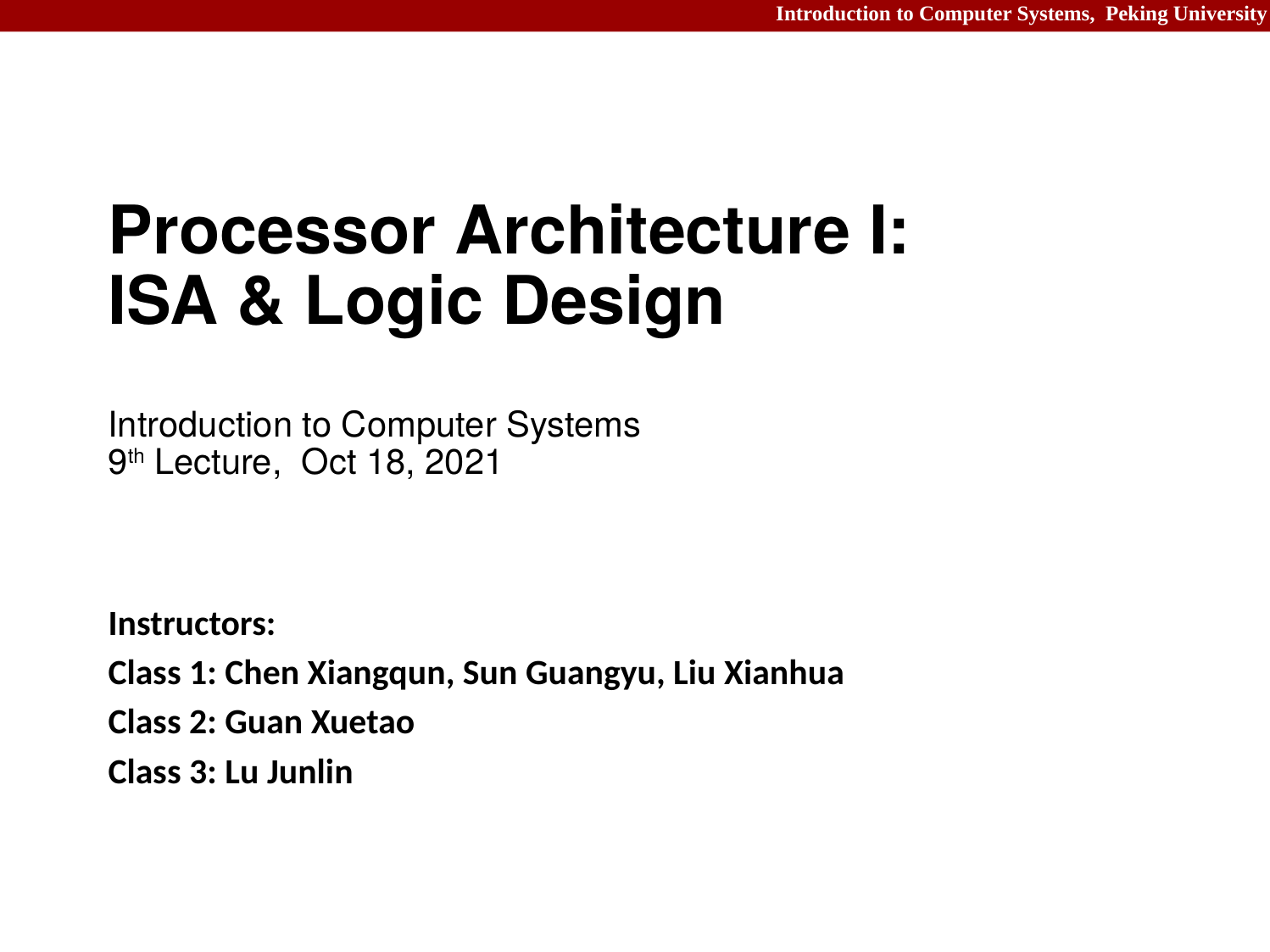

Processor Architecture I:
ISA & Logic Design
Introduction to Computer Systems
9th Lecture,  Oct 18, 2021
Instructors:
Class 1: Chen Xiangqun, Sun Guangyu, Liu Xianhua
Class 2: Guan Xuetao
Class 3: Lu Junlin